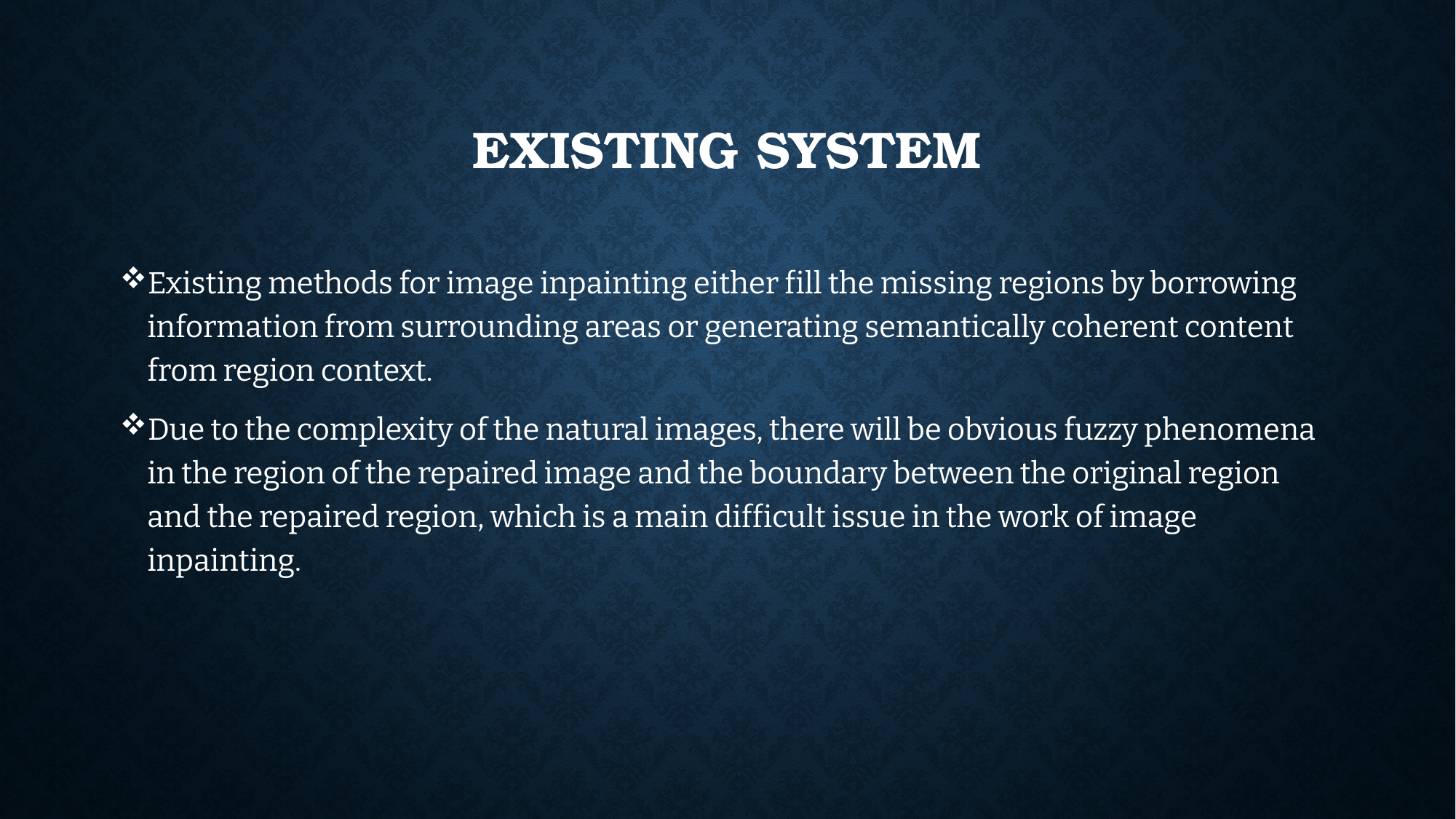

# EXISTING SYSTEM
Existing methods for image inpainting either fill the missing regions by borrowing information from surrounding areas or generating semantically coherent content from region context.
Due to the complexity of the natural images, there will be obvious fuzzy phenomena in the region of the repaired image and the boundary between the original region and the repaired region, which is a main difficult issue in the work of image inpainting.